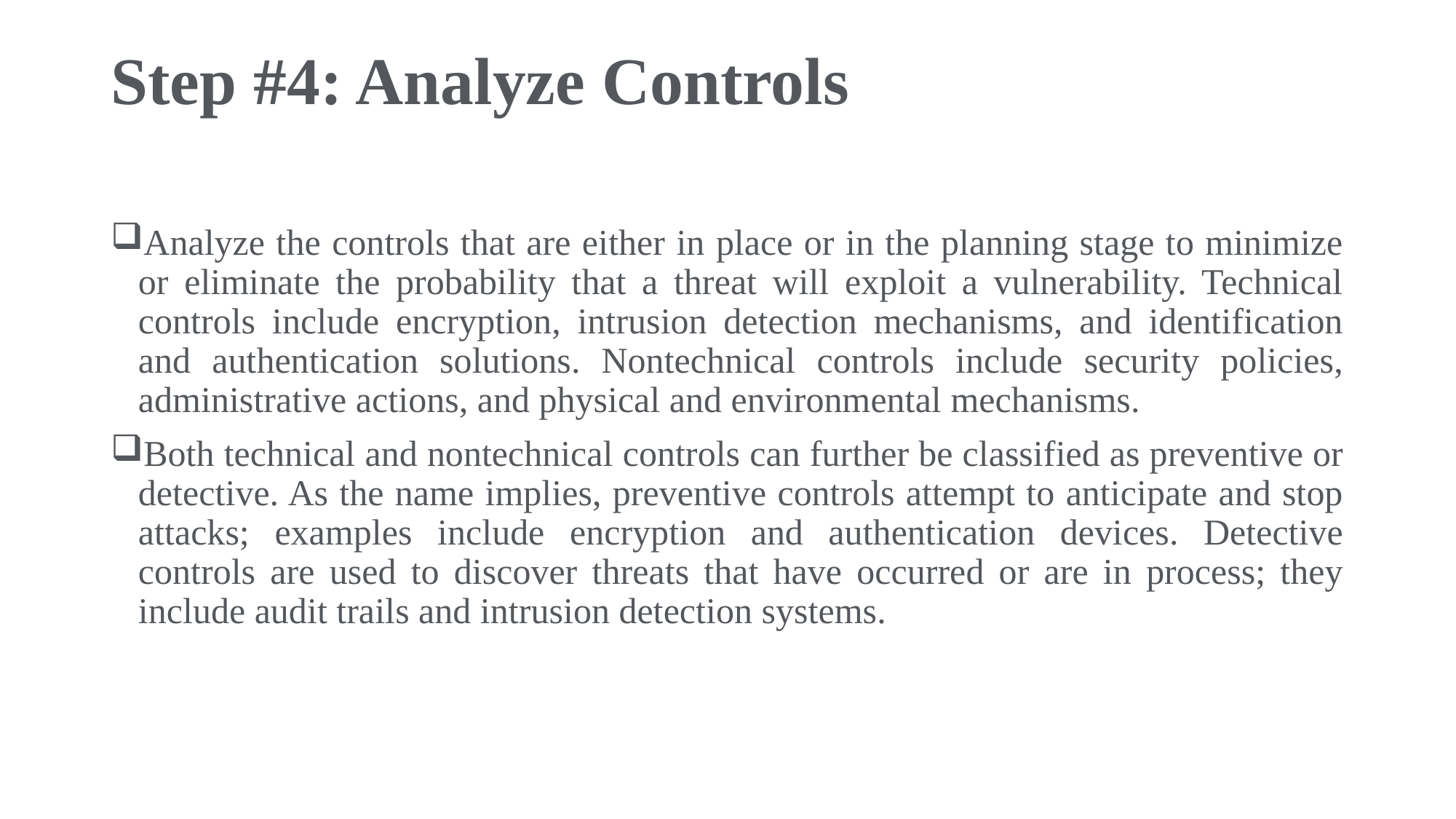

# Step #4: Analyze Controls
Analyze the controls that are either in place or in the planning stage to minimize or eliminate the probability that a threat will exploit a vulnerability. Technical controls include encryption, intrusion detection mechanisms, and identification and authentication solutions. Nontechnical controls include security policies, administrative actions, and physical and environmental mechanisms.
Both technical and nontechnical controls can further be classified as preventive or detective. As the name implies, preventive controls attempt to anticipate and stop attacks; examples include encryption and authentication devices. Detective controls are used to discover threats that have occurred or are in process; they include audit trails and intrusion detection systems.